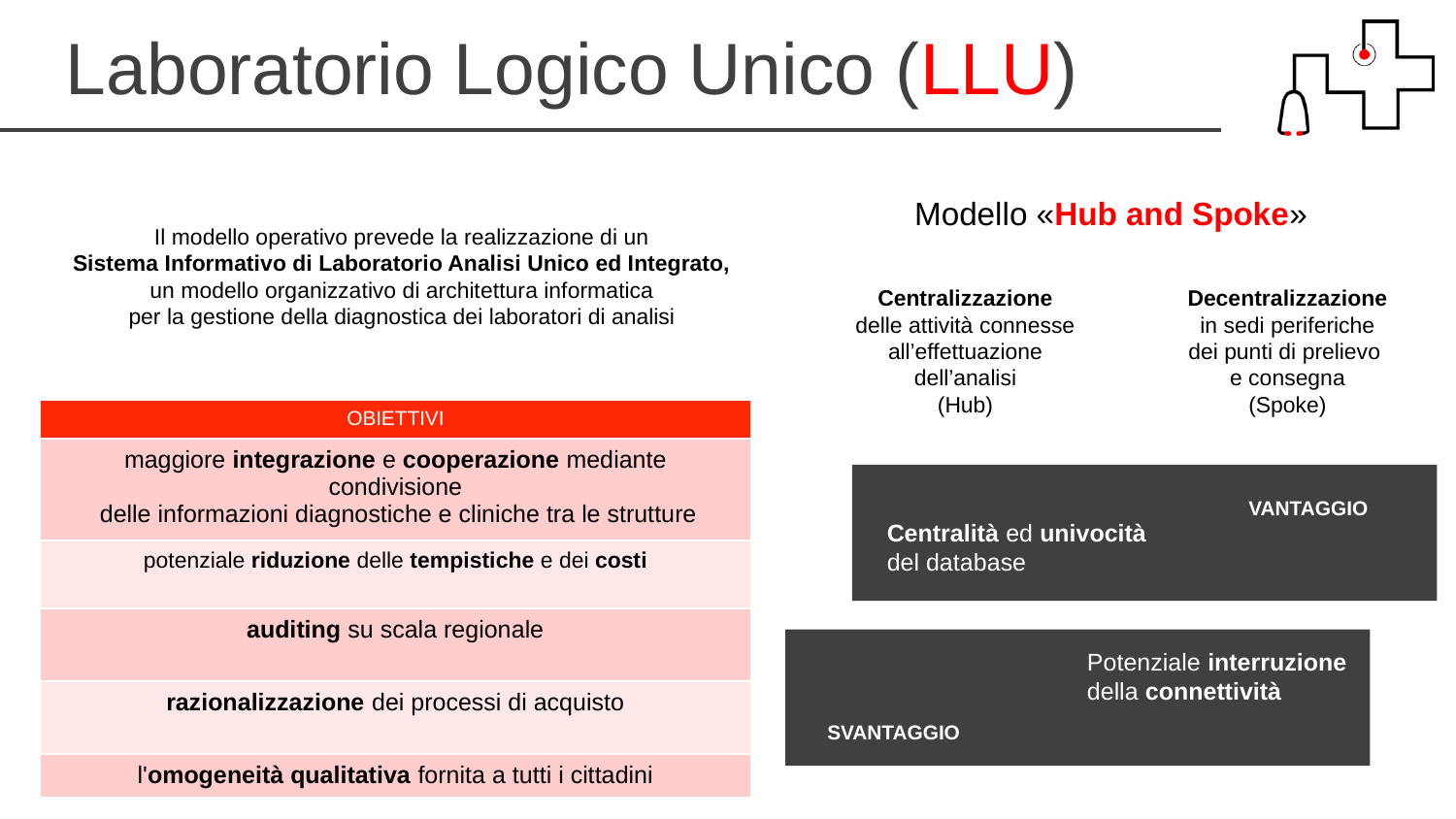

Laboratorio Logico Unico (LLU)

Modello «Hub and Spoke»
Il modello operativo prevede la realizzazione di un
Sistema Informativo di Laboratorio Analisi Unico ed Integrato, un modello organizzativo di architettura informatica
per la gestione della diagnostica dei laboratori di analisi
Centralizzazione
delle attività connesse all’effettuazione dell’analisi
(Hub)
Decentralizzazione
in sedi periferiche
dei punti di prelievo
e consegna
(Spoke)
| OBIETTIVI |
| --- |
| maggiore integrazione e cooperazione mediante condivisione delle informazioni diagnostiche e cliniche tra le strutture |
| potenziale riduzione delle tempistiche e dei costi |
| auditing su scala regionale |
| razionalizzazione dei processi di acquisto |
| l'omogeneità qualitativa fornita a tutti i cittadini |

VANTAGGIO
Centralità ed univocità del database

Potenziale interruzione della connettività
SVANTAGGIO